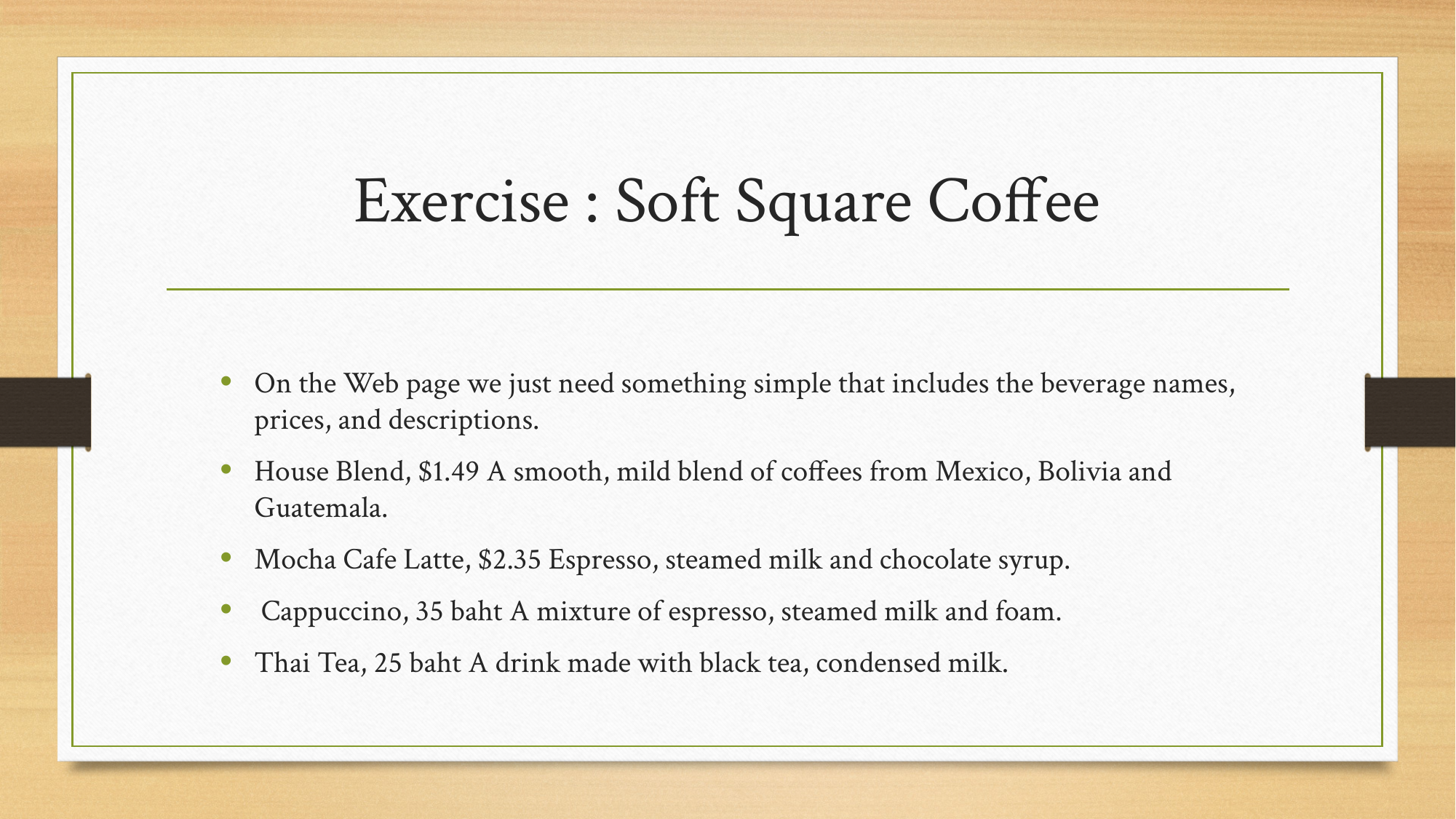

# Exercise : Soft Square Coffee

On the Web page we just need something simple that includes the beverage names, prices, and descriptions.
House Blend, $1.49 A smooth, mild blend of coffees from Mexico, Bolivia and Guatemala.
Mocha Cafe Latte, $2.35 Espresso, steamed milk and chocolate syrup.
 Cappuccino, 35 baht A mixture of espresso, steamed milk and foam.
Thai Tea, 25 baht A drink made with black tea, condensed milk.